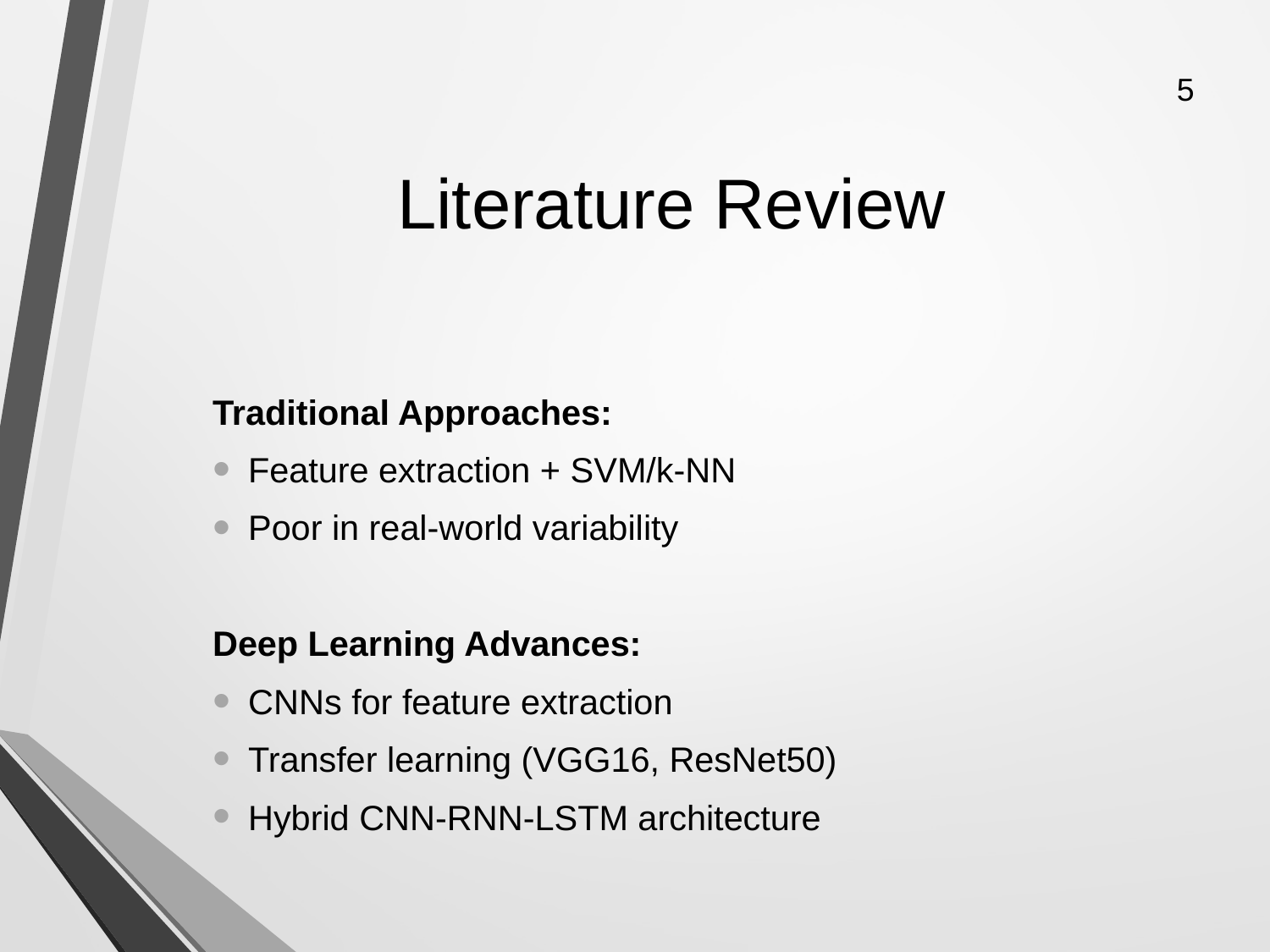

# Literature Review
5
Traditional Approaches:
Feature extraction + SVM/k-NN
Poor in real-world variability

Deep Learning Advances:
CNNs for feature extraction
Transfer learning (VGG16, ResNet50)
Hybrid CNN-RNN-LSTM architecture